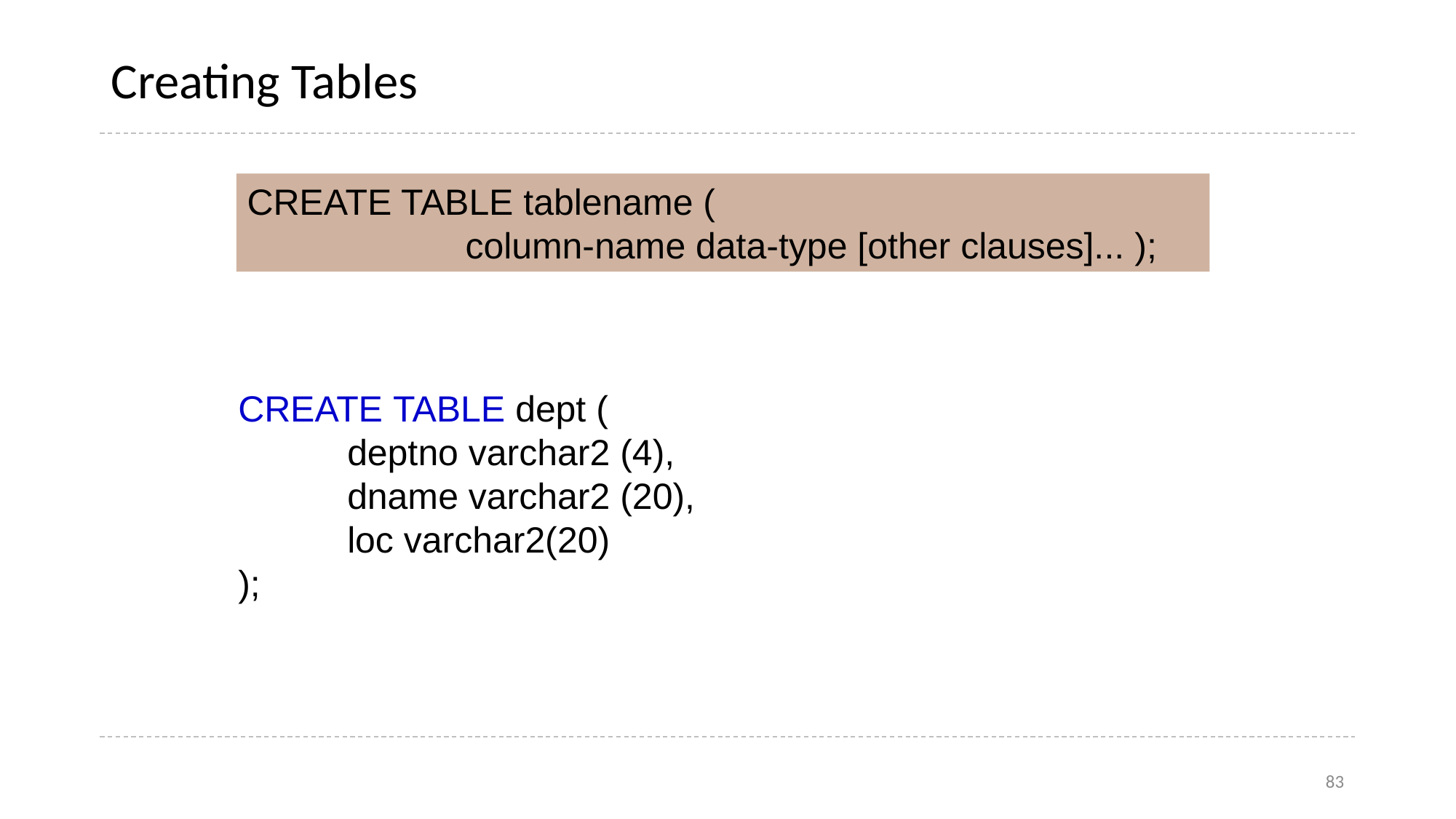

# Creating Tables
CREATE TABLE tablename (
		column-name data-type [other clauses]... );

CREATE TABLE dept (
	deptno varchar2 (4),
	dname varchar2 (20),
	loc varchar2(20)
);

83